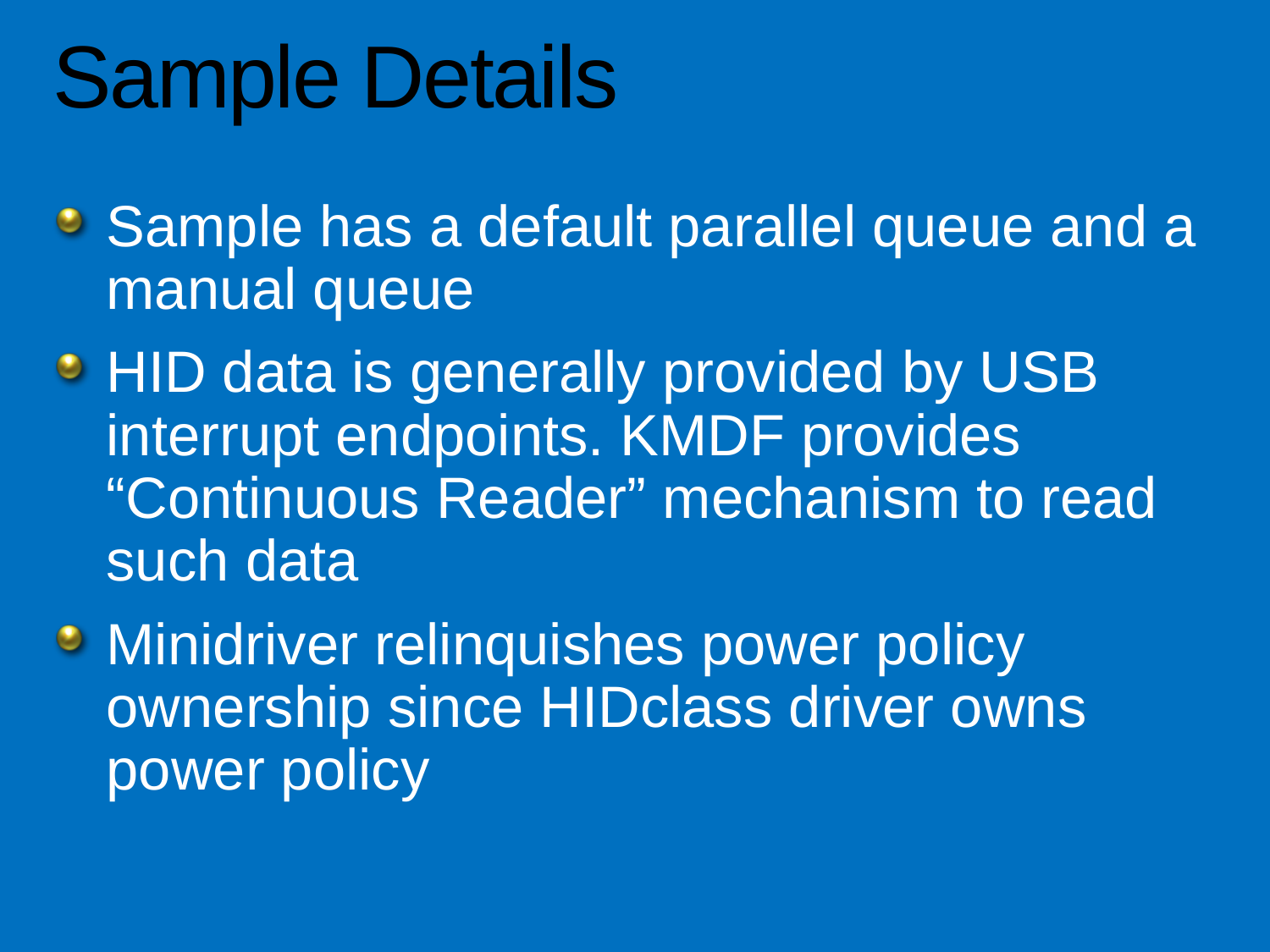

# Sample Details
Sample has a default parallel queue and a manual queue
HID data is generally provided by USB interrupt endpoints. KMDF provides “Continuous Reader” mechanism to read such data
Minidriver relinquishes power policy ownership since HIDclass driver owns power policy